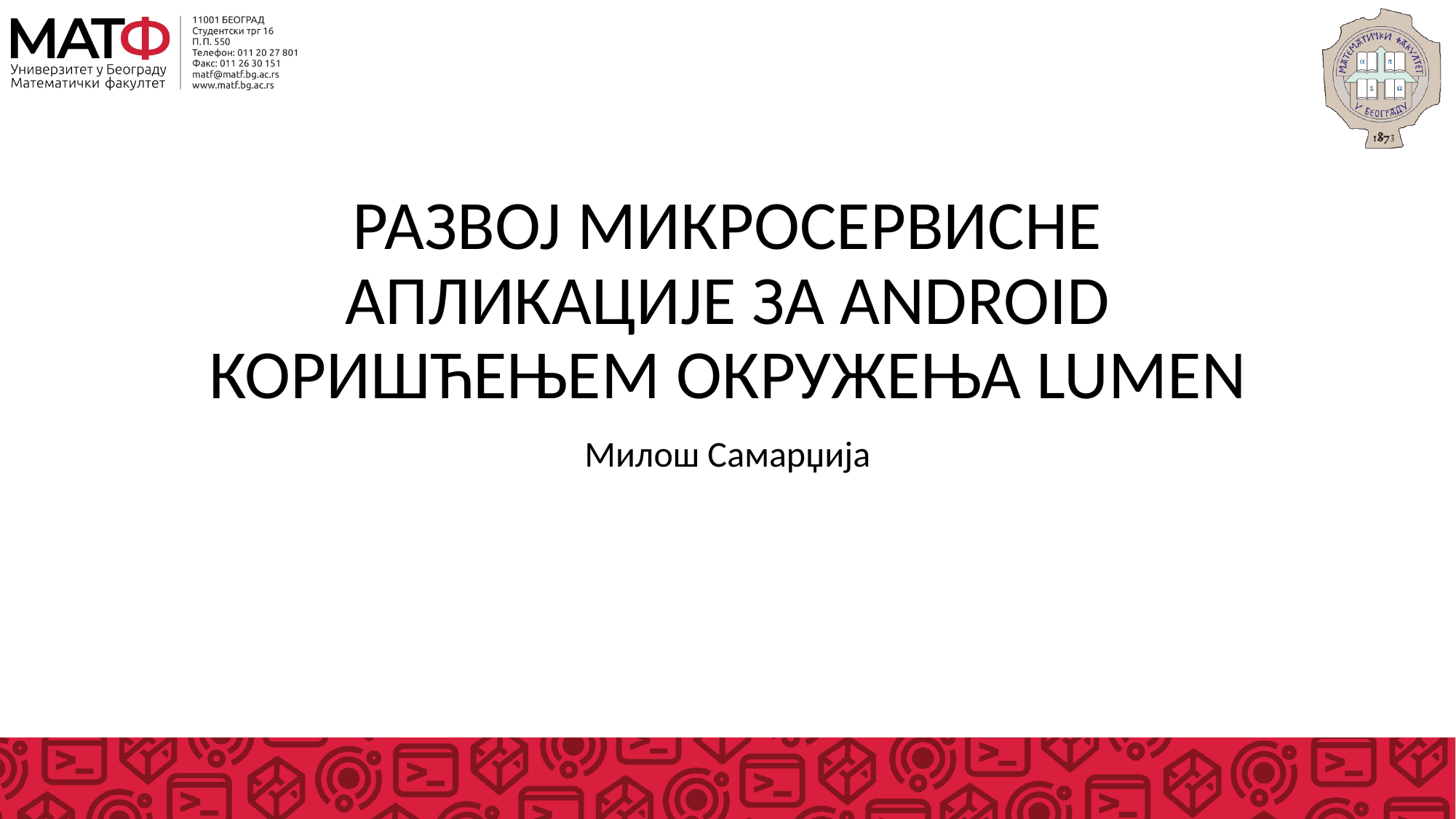

# РАЗВОЈ МИКРОСЕРВИСНЕ АПЛИКАЦИЈЕ ЗА ANDROID КОРИШЋЕЊЕМ ОКРУЖЕЊА LUMEN
Милош Самарџија